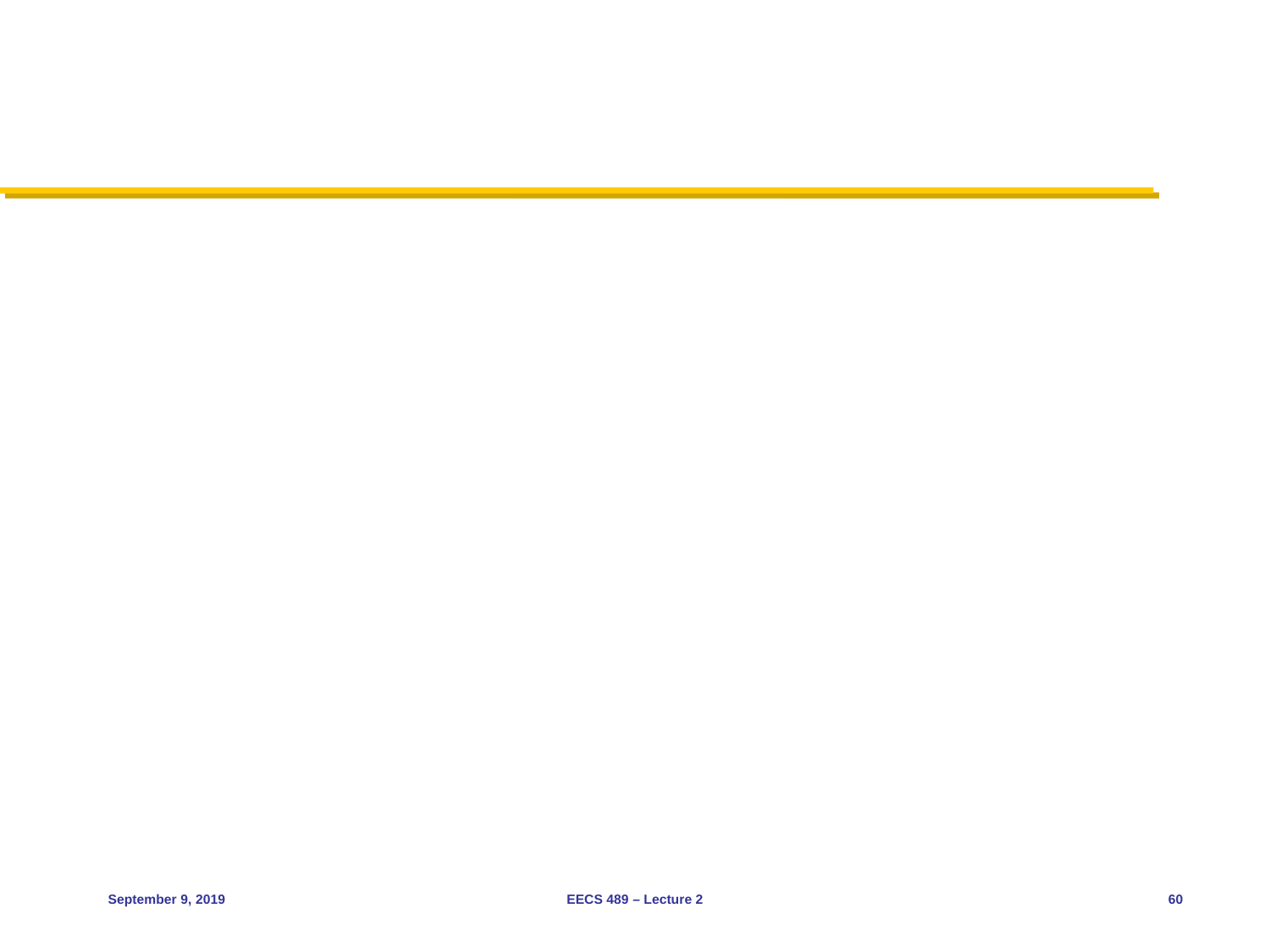

#

September 9, 2019
EECS 489 – Lecture 2
60